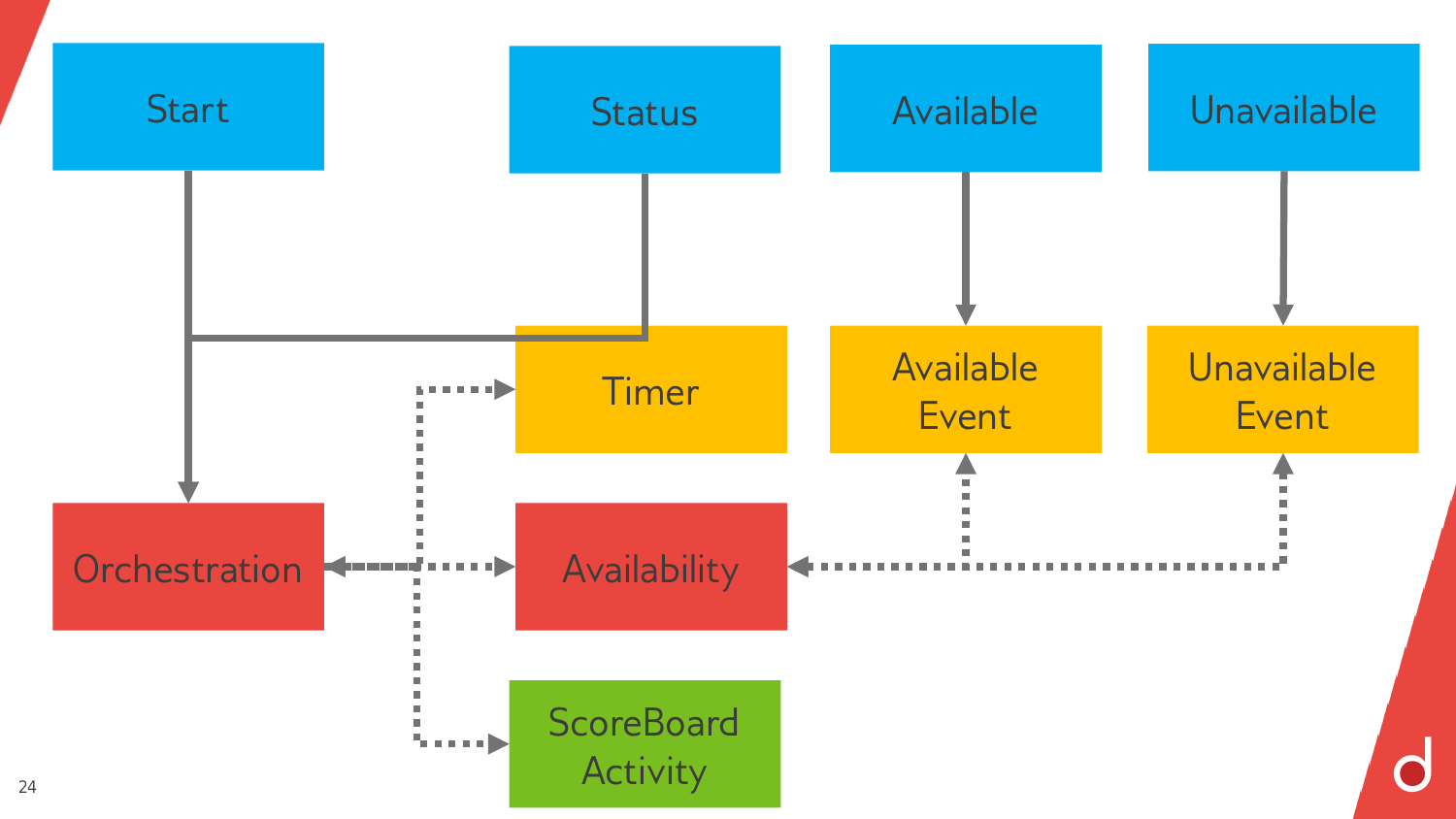

Start
Unavailable
Available
Status
Timer
Available
Event
Unavailable
Event
Orchestration
Availability
ScoreBoard
Activity
24